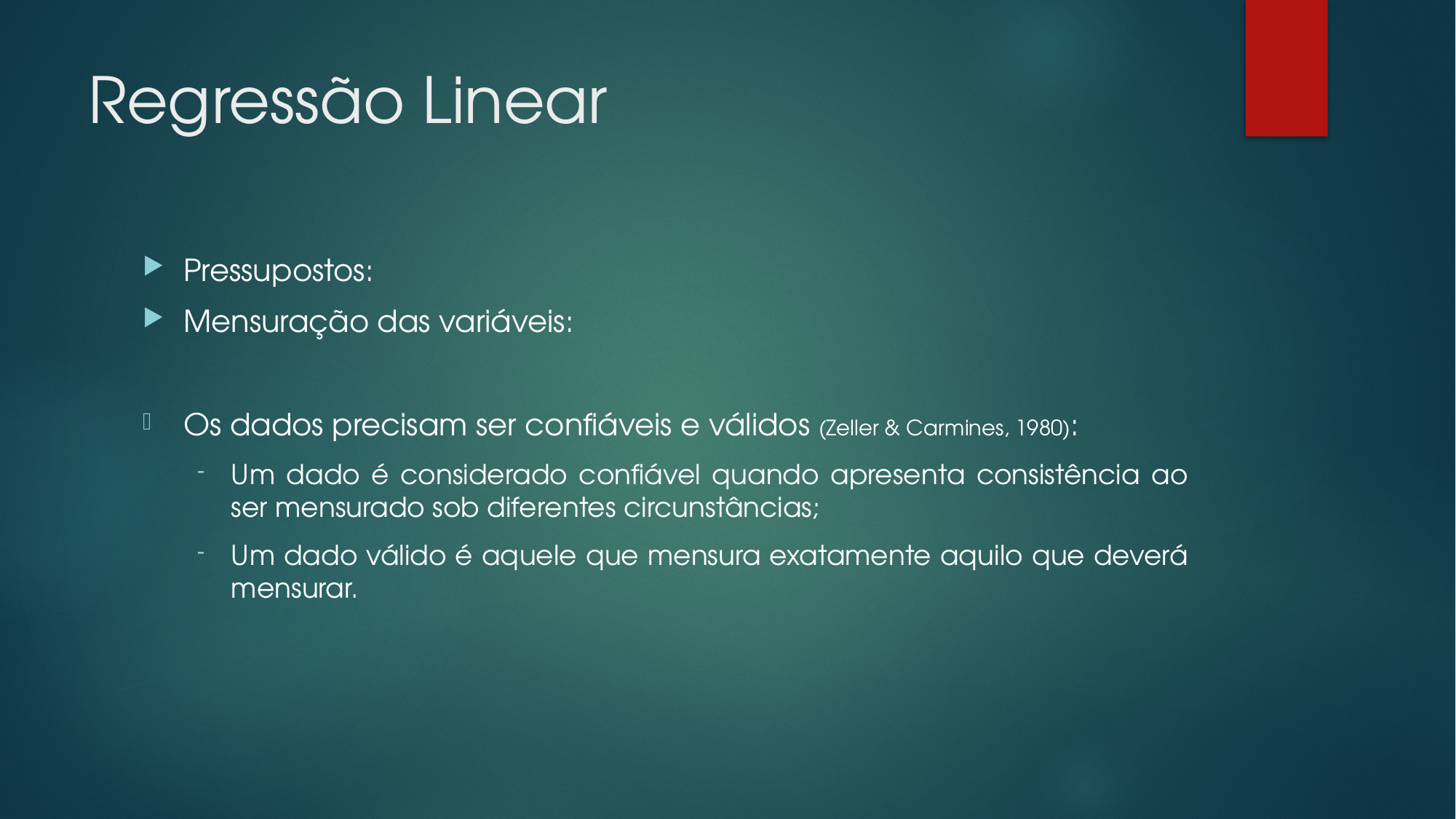

# Regressão Linear
Pressupostos:
Mensuração das variáveis:

Os dados precisam ser confiáveis e válidos (Zeller & Carmines, 1980):
Um dado é considerado confiável quando apresenta consistência ao ser mensurado sob diferentes circunstâncias;
Um dado válido é aquele que mensura exatamente aquilo que deverá mensurar.